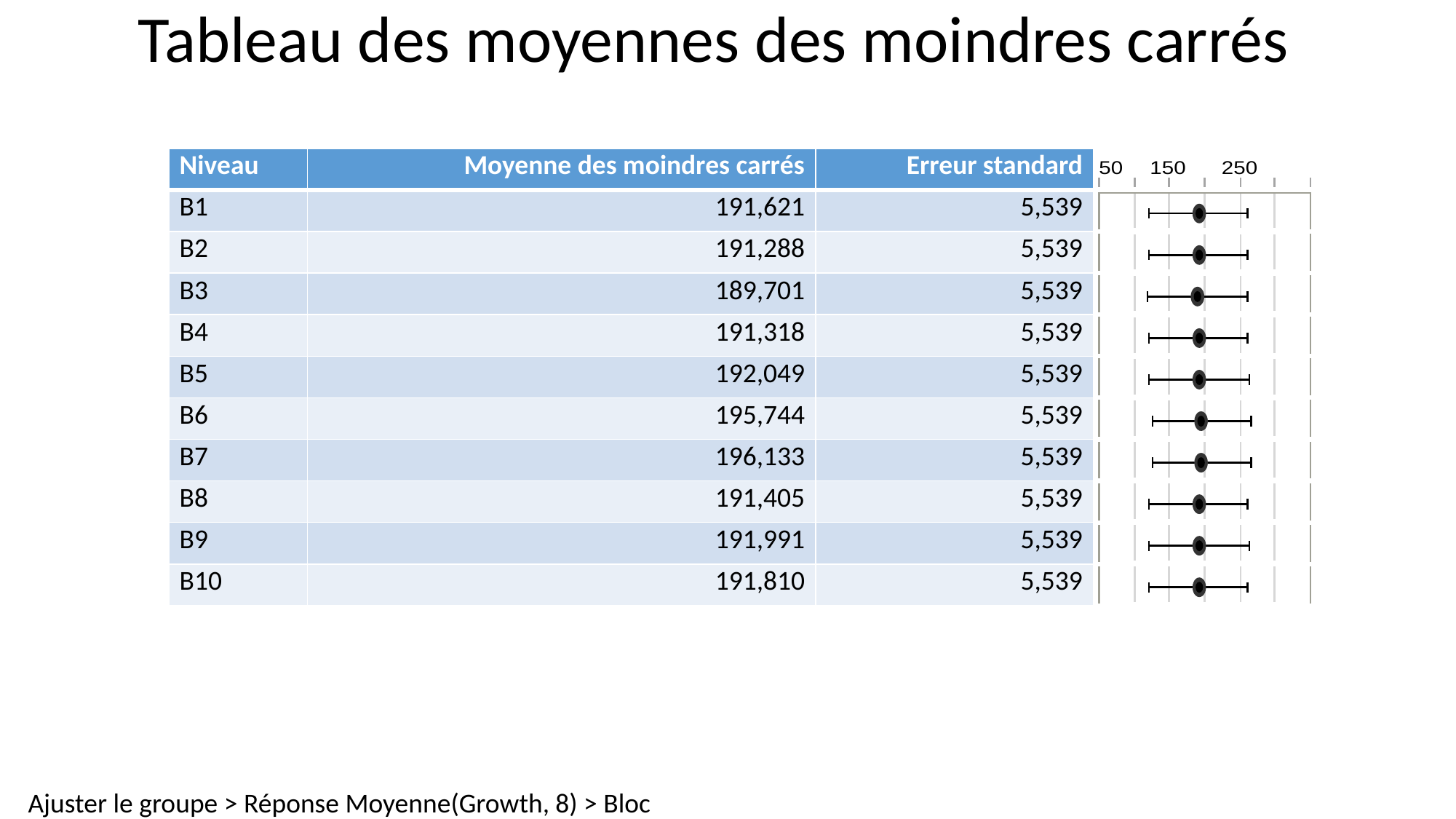

# Tableau des moyennes des moindres carrés
| Niveau | Moyenne des moindres carrés | Erreur standard |  |
| --- | --- | --- | --- |
| B1 | 191,621 | 5,539 |  |
| B2 | 191,288 | 5,539 |  |
| B3 | 189,701 | 5,539 |  |
| B4 | 191,318 | 5,539 |  |
| B5 | 192,049 | 5,539 |  |
| B6 | 195,744 | 5,539 |  |
| B7 | 196,133 | 5,539 |  |
| B8 | 191,405 | 5,539 |  |
| B9 | 191,991 | 5,539 |  |
| B10 | 191,810 | 5,539 |  |
Ajuster le groupe > Réponse Moyenne(Growth, 8) > Bloc